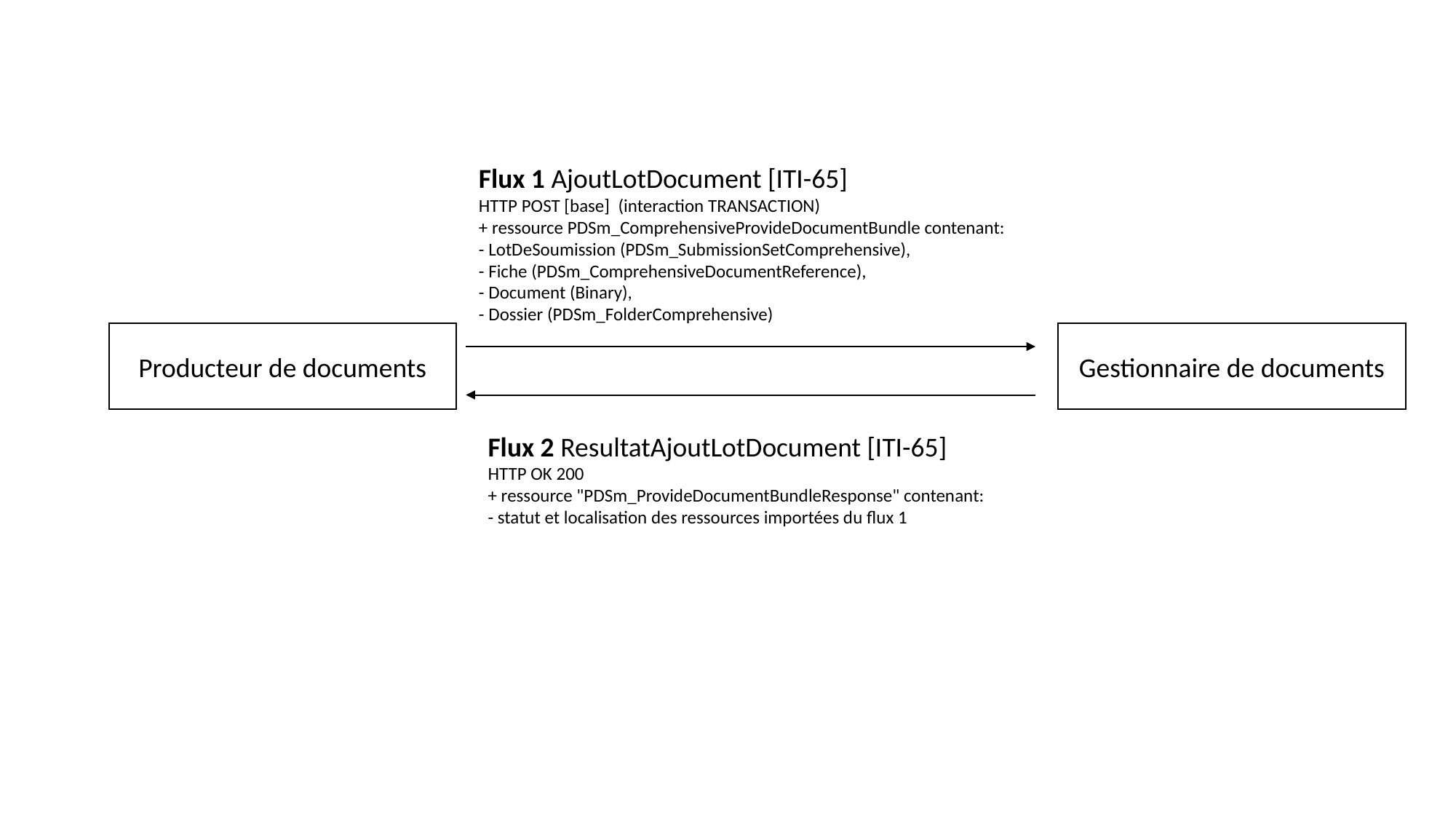

Flux 1 AjoutLotDocument [ITI-65]
HTTP POST [base]  (interaction TRANSACTION)
+ ressource PDSm_ComprehensiveProvideDocumentBundle contenant:
- LotDeSoumission (PDSm_SubmissionSetComprehensive),
- Fiche (PDSm_ComprehensiveDocumentReference),
- Document (Binary),
- Dossier (PDSm_FolderComprehensive)
Producteur de documents
Gestionnaire de documents
Flux 2 ResultatAjoutLotDocument [ITI-65]
HTTP OK 200
+ ressource "PDSm_ProvideDocumentBundleResponse" contenant:
- statut et localisation des ressources importées du flux 1